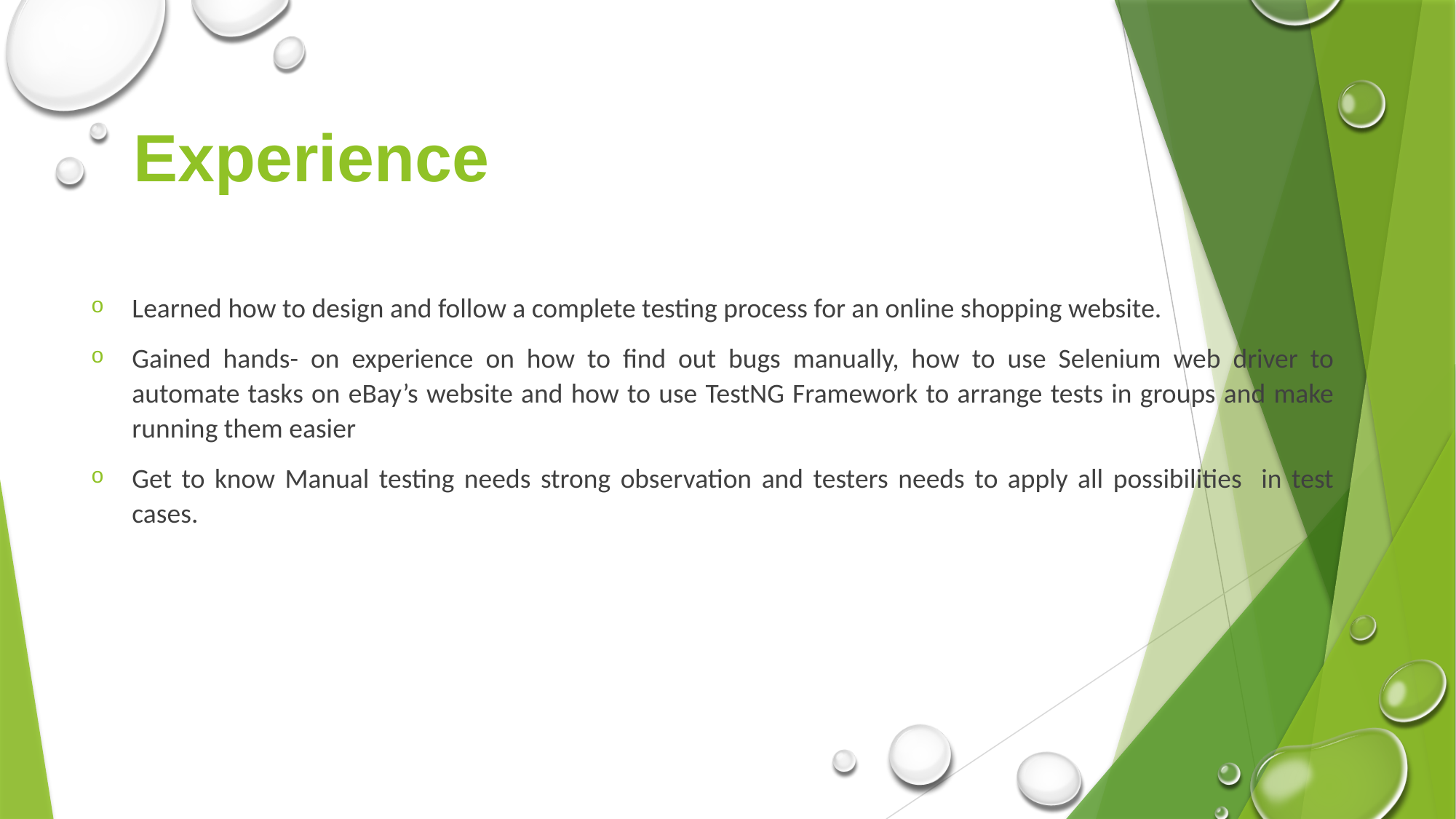

# Experience
Learned how to design and follow a complete testing process for an online shopping website.
Gained hands- on experience on how to find out bugs manually, how to use Selenium web driver to automate tasks on eBay’s website and how to use TestNG Framework to arrange tests in groups and make running them easier
Get to know Manual testing needs strong observation and testers needs to apply all possibilities  in test cases.